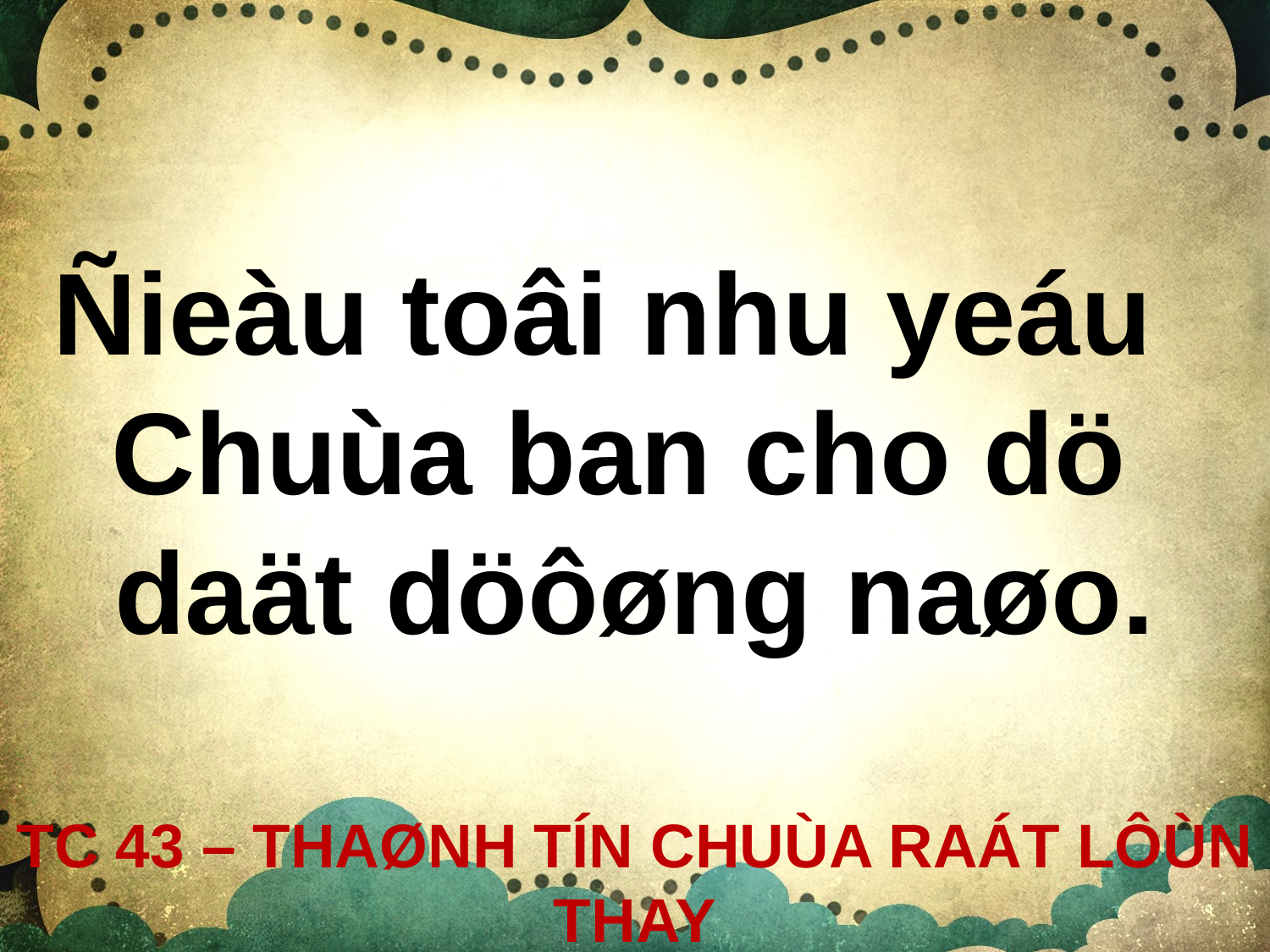

Ñieàu toâi nhu yeáu
Chuùa ban cho dö
daät döôøng naøo.
TC 43 – THAØNH TÍN CHUÙA RAÁT LÔÙN THAY